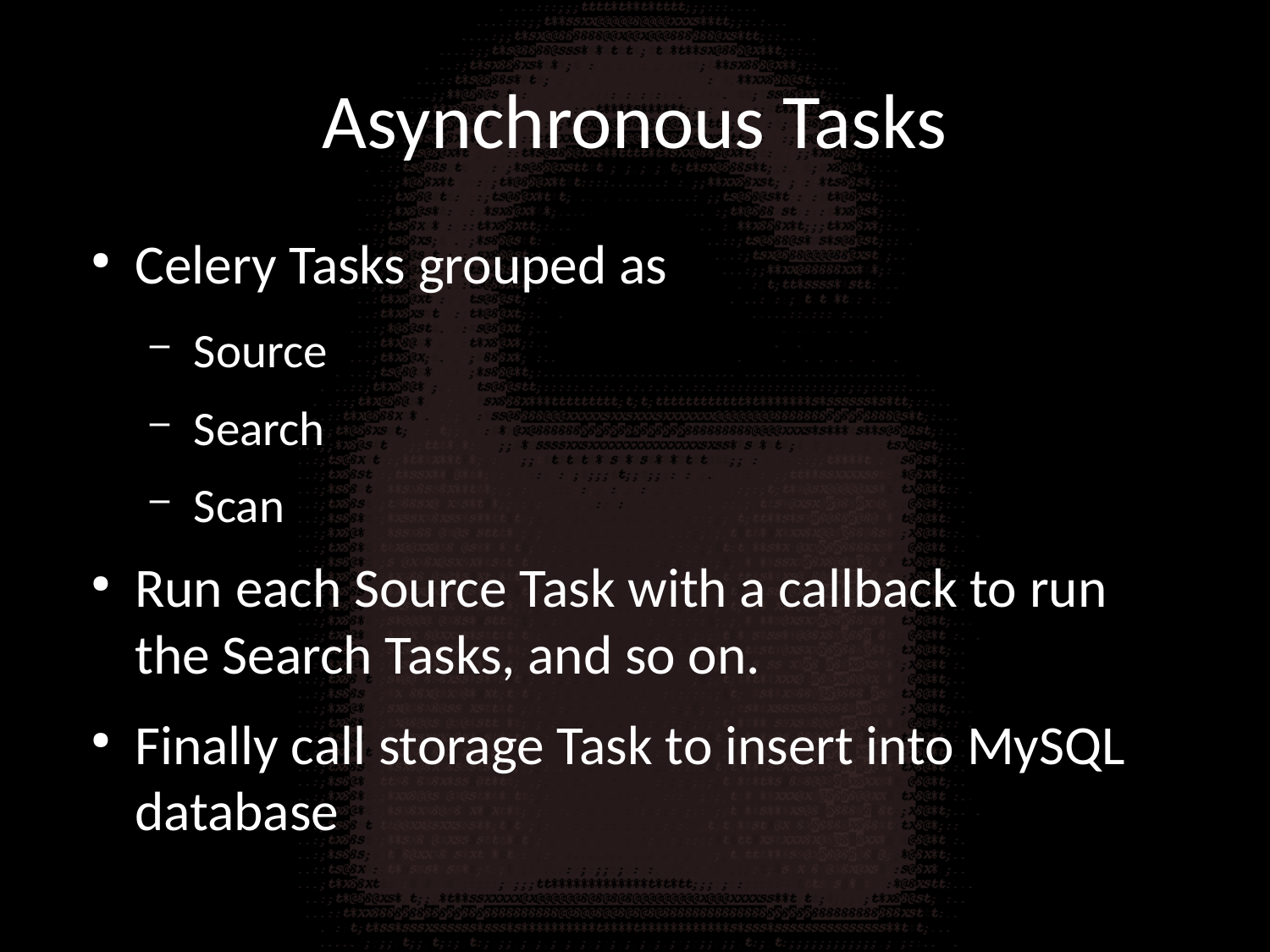

Asynchronous Tasks
Celery Tasks grouped as
Source
Search
Scan
Run each Source Task with a callback to run the Search Tasks, and so on.
Finally call storage Task to insert into MySQL database